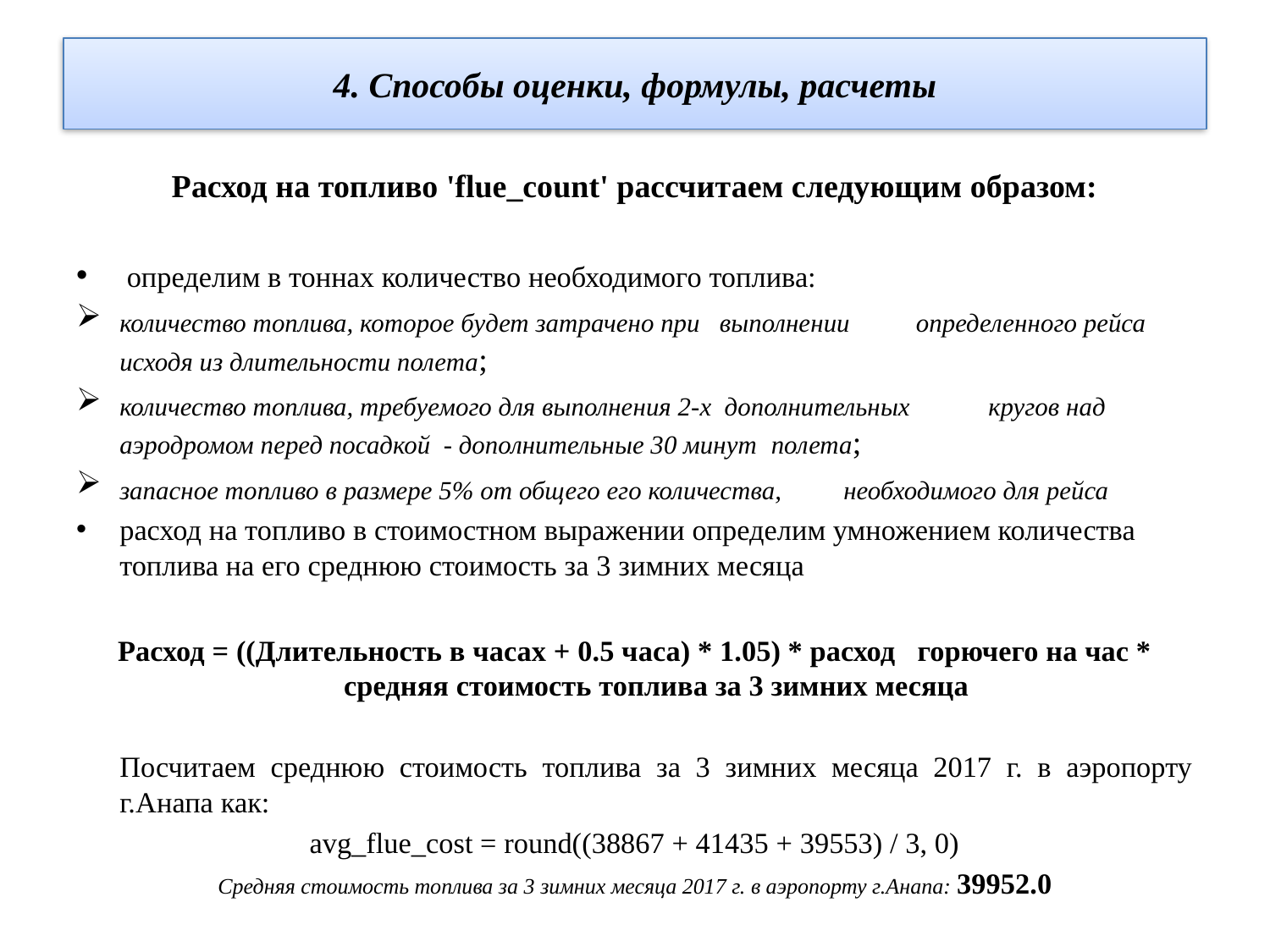

# 4. Способы оценки, формулы, расчеты
Расход на топливо 'flue_count' рассчитаем следующим образом:

 определим в тоннах количество необходимого топлива:
	количество топлива, которое будет затрачено при   выполнении 	определенного рейса исходя из длительности полета;
	количество топлива, требуемого для выполнения 2-х  дополнительных 	кругов над аэродромом перед посадкой  - дополнительные 30 минут 	полета;
	запасное топливо в размере 5% от общего его количества, 	необходимого для рейса
расход на топливо в стоимостном выражении определим умножением количества топлива на его среднюю стоимость за 3 зимних месяца

Расход = ((Длительность в часах + 0.5 часа) * 1.05) * расход   горючего на час * средняя стоимость топлива за 3 зимних месяца

	Посчитаем среднюю стоимость топлива за 3 зимних месяца 2017 г. в аэропорту г.Анапа как:
avg_flue_cost = round((38867 + 41435 + 39553) / 3, 0)
Средняя стоимость топлива за 3 зимних месяца 2017 г. в аэропорту г.Анапа: 39952.0